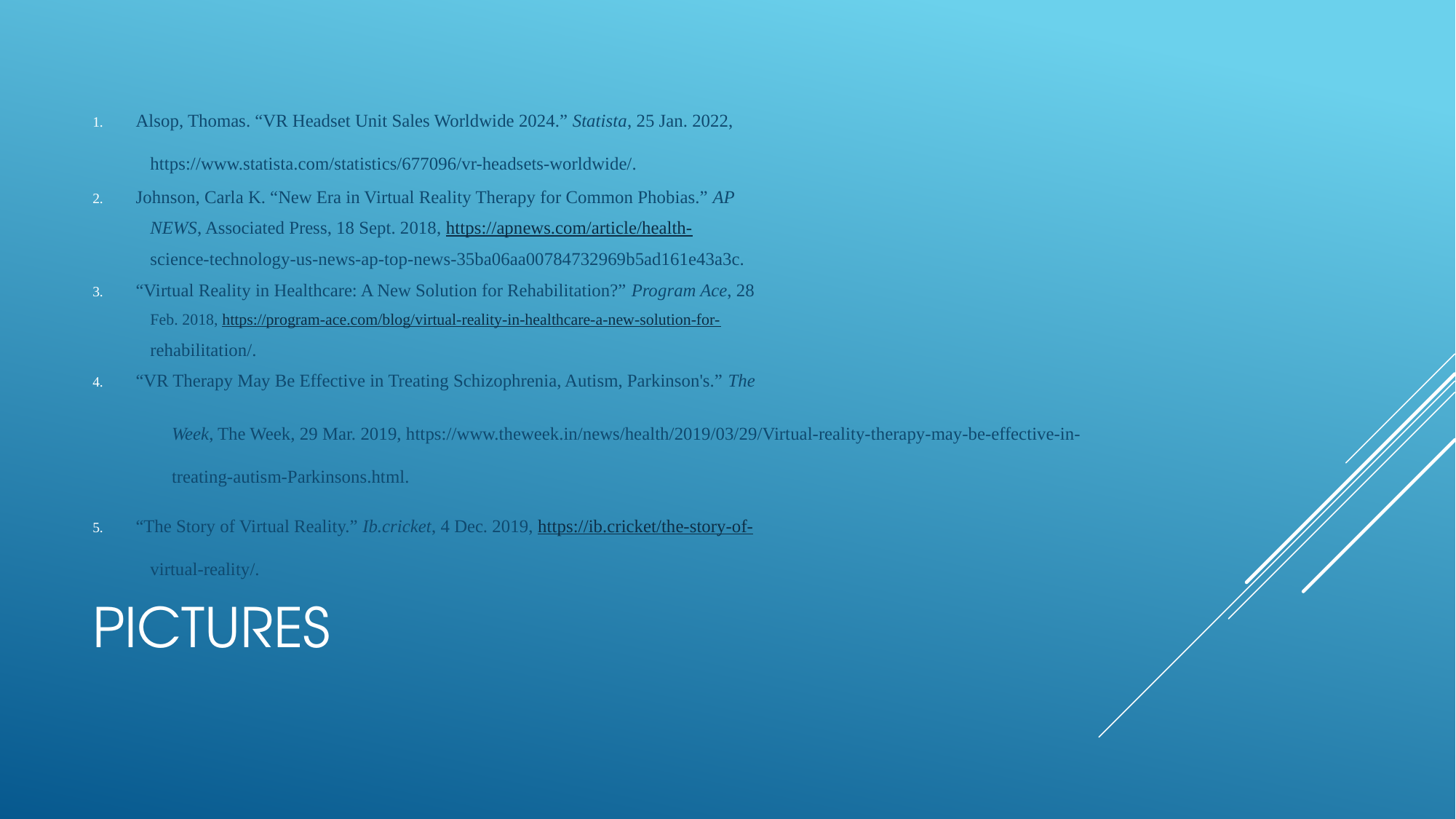

Alsop, Thomas. “VR Headset Unit Sales Worldwide 2024.” Statista, 25 Jan. 2022,
	https://www.statista.com/statistics/677096/vr-headsets-worldwide/.
Johnson, Carla K. “New Era in Virtual Reality Therapy for Common Phobias.” AP
	NEWS, Associated Press, 18 Sept. 2018, https://apnews.com/article/health-
	science-technology-us-news-ap-top-news-35ba06aa00784732969b5ad161e43a3c.
“Virtual Reality in Healthcare: A New Solution for Rehabilitation?” Program Ace, 28
	Feb. 2018, https://program-ace.com/blog/virtual-reality-in-healthcare-a-new-solution-for-
	rehabilitation/.
“VR Therapy May Be Effective in Treating Schizophrenia, Autism, Parkinson's.” The
Week, The Week, 29 Mar. 2019, https://www.theweek.in/news/health/2019/03/29/Virtual-reality-therapy-may-be-effective-in-treating-autism-Parkinsons.html.
“The Story of Virtual Reality.” Ib.cricket, 4 Dec. 2019, https://ib.cricket/the-story-of-
	virtual-reality/.

# Pictures